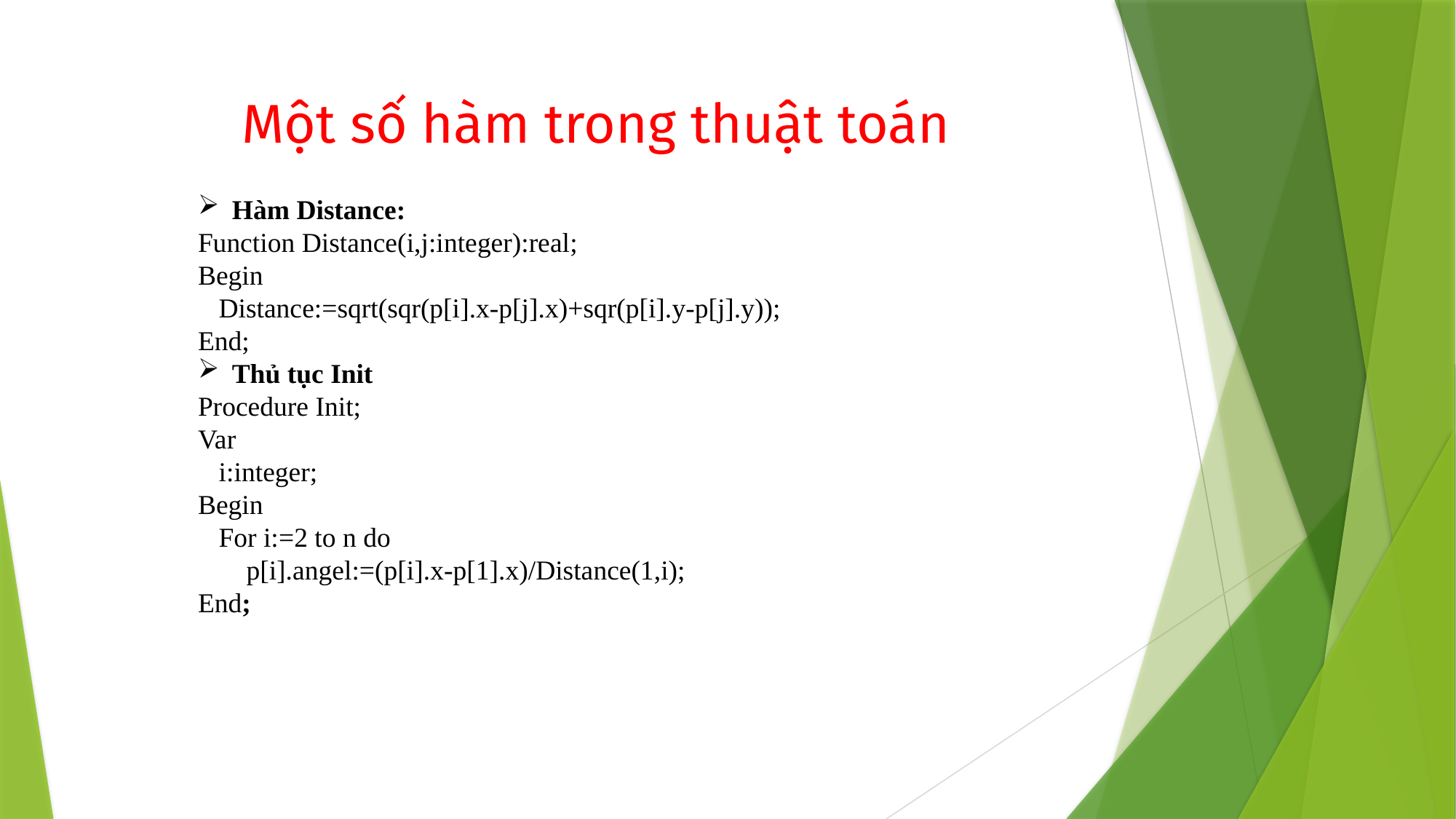

# Một số hàm trong thuật toán

Hàm Distance:
Function Distance(i,j:integer):real;
Begin
   Distance:=sqrt(sqr(p[i].x-p[j].x)+sqr(p[i].y-p[j].y));
End;
Thủ tục Init
Procedure Init;
Var
   i:integer;
Begin
   For i:=2 to n do
       p[i].angel:=(p[i].x-p[1].x)/Distance(1,i);
End;